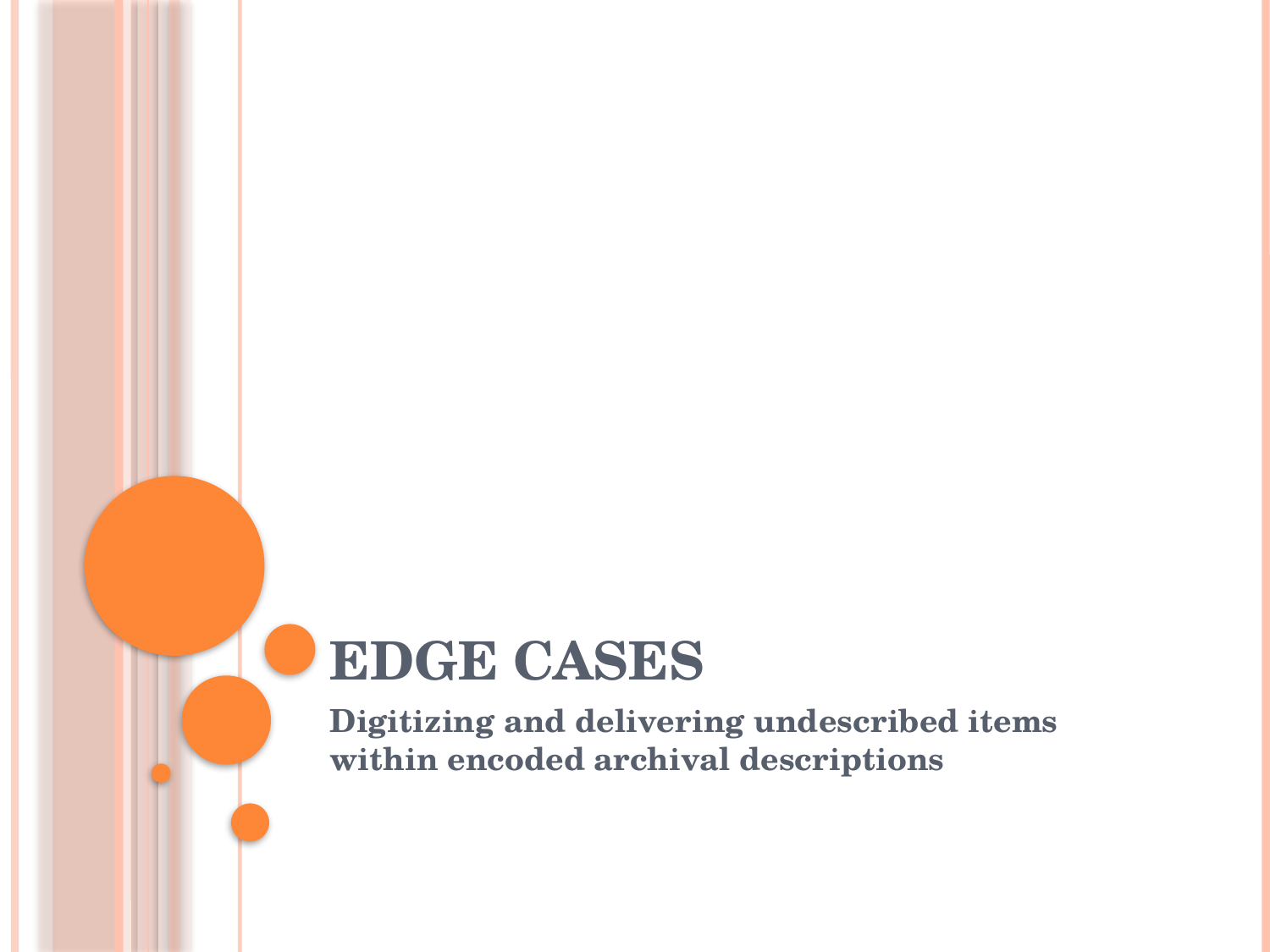

# Edge Cases
Digitizing and delivering undescribed items within encoded archival descriptions